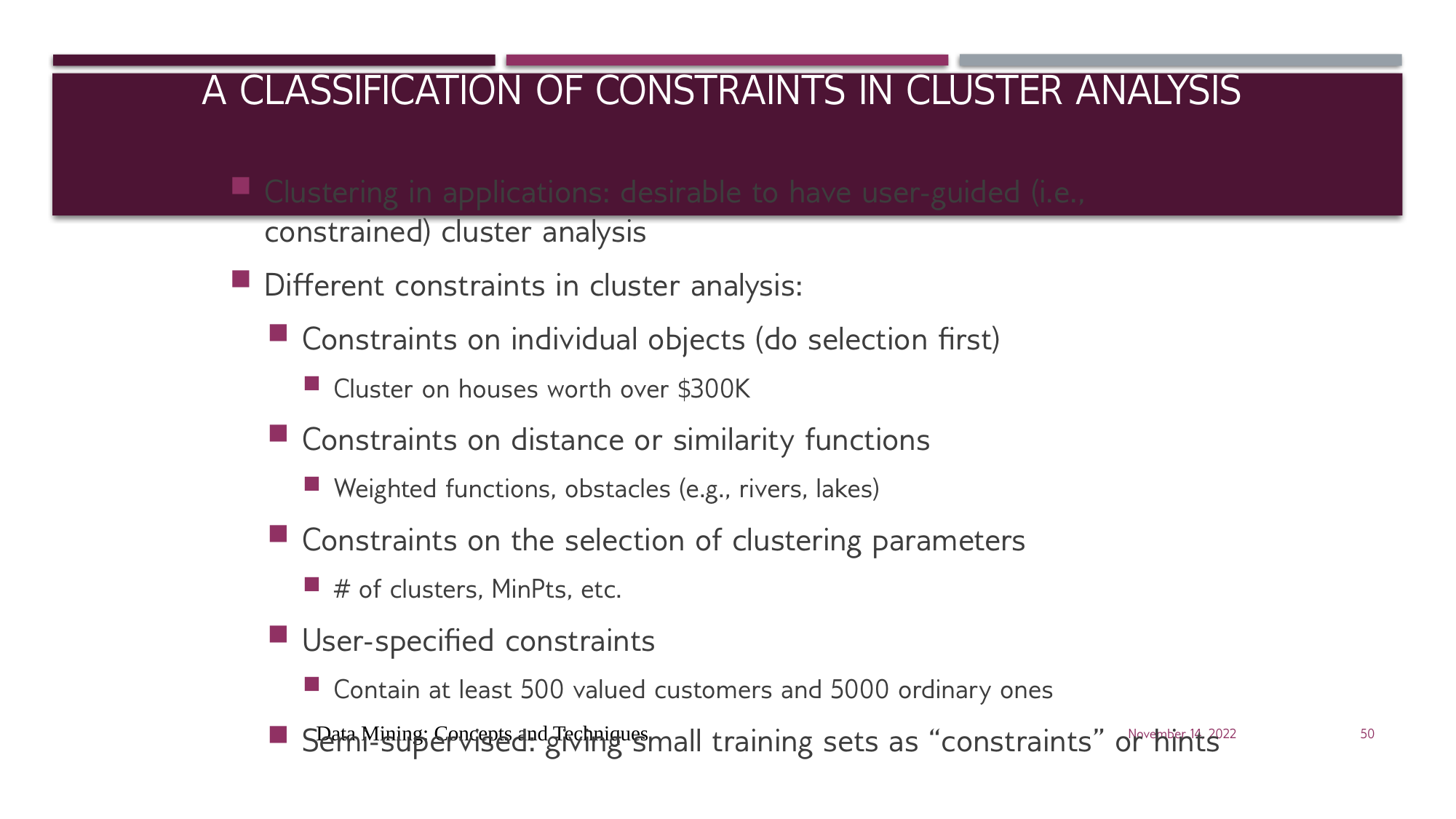

# A Classification of Constraints in Cluster Analysis
Clustering in applications: desirable to have user-guided (i.e., constrained) cluster analysis
Different constraints in cluster analysis:
Constraints on individual objects (do selection first)
Cluster on houses worth over $300K
Constraints on distance or similarity functions
Weighted functions, obstacles (e.g., rivers, lakes)
Constraints on the selection of clustering parameters
# of clusters, MinPts, etc.
User-specified constraints
Contain at least 500 valued customers and 5000 ordinary ones
Semi-supervised: giving small training sets as “constraints” or hints
Data Mining: Concepts and Techniques
November 14, 2022
50